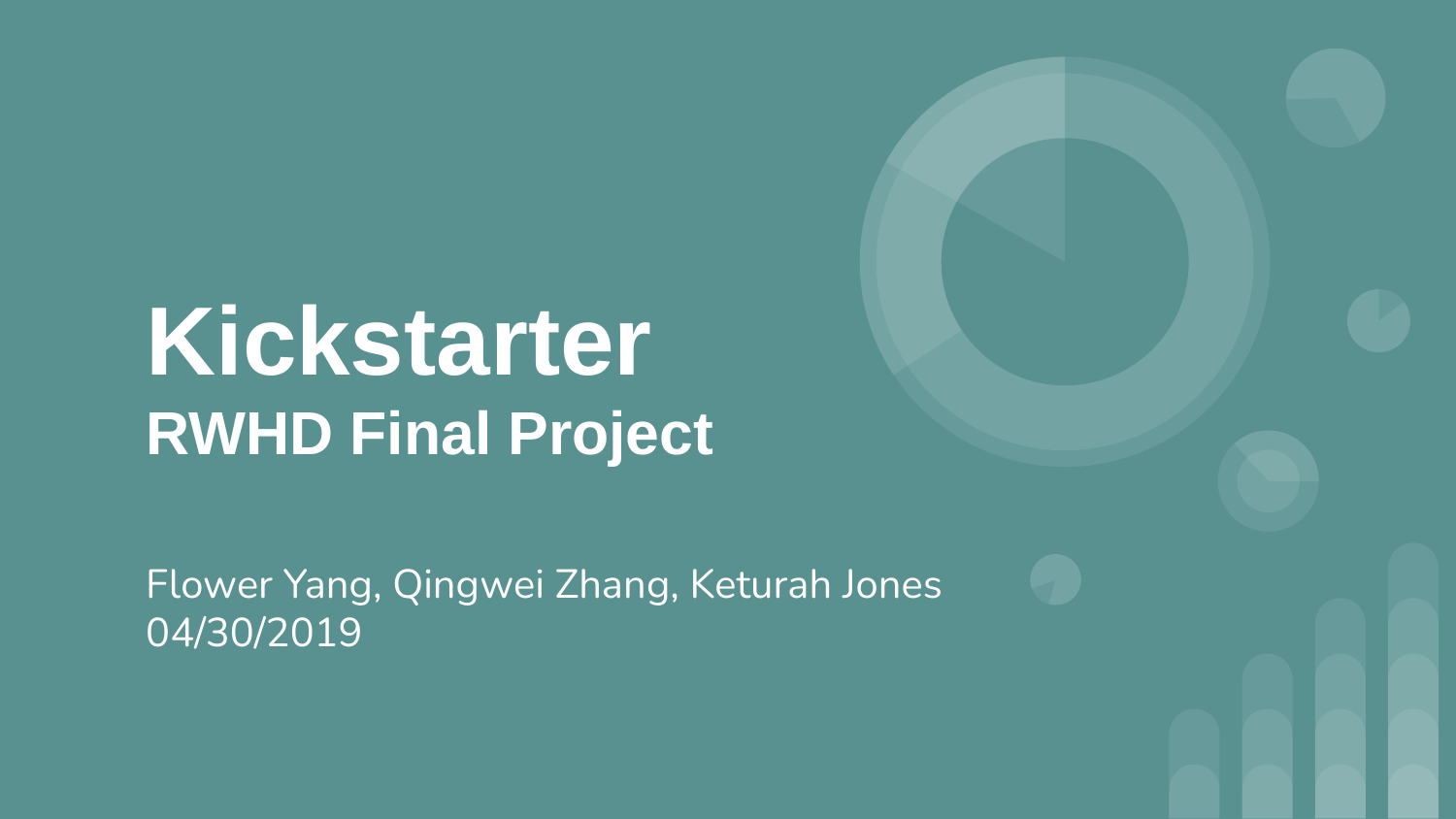

# Kickstarter
RWHD Final Project
Flower Yang, Qingwei Zhang, Keturah Jones
04/30/2019